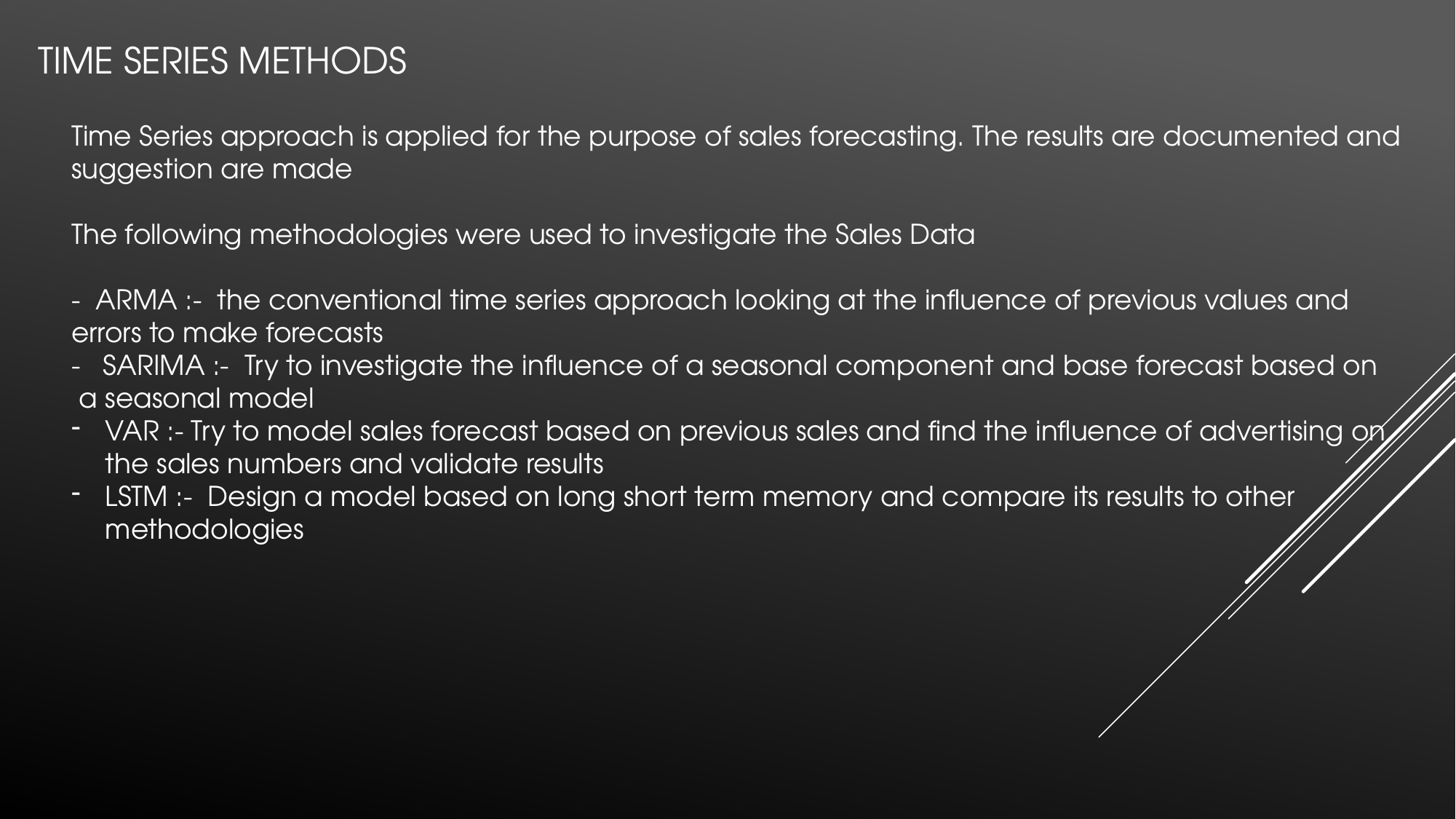

# Time Series Methods
Time Series approach is applied for the purpose of sales forecasting. The results are documented and suggestion are made

The following methodologies were used to investigate the Sales Data

-  ARMA :-  the conventional time series approach looking at the influence of previous values and errors to make forecasts
-   SARIMA :-  Try to investigate the influence of a seasonal component and base forecast based on     a seasonal model
VAR :- Try to model sales forecast based on previous sales and find the influence of advertising on the sales numbers and validate results
LSTM :-  Design a model based on long short term memory and compare its results to other methodologies